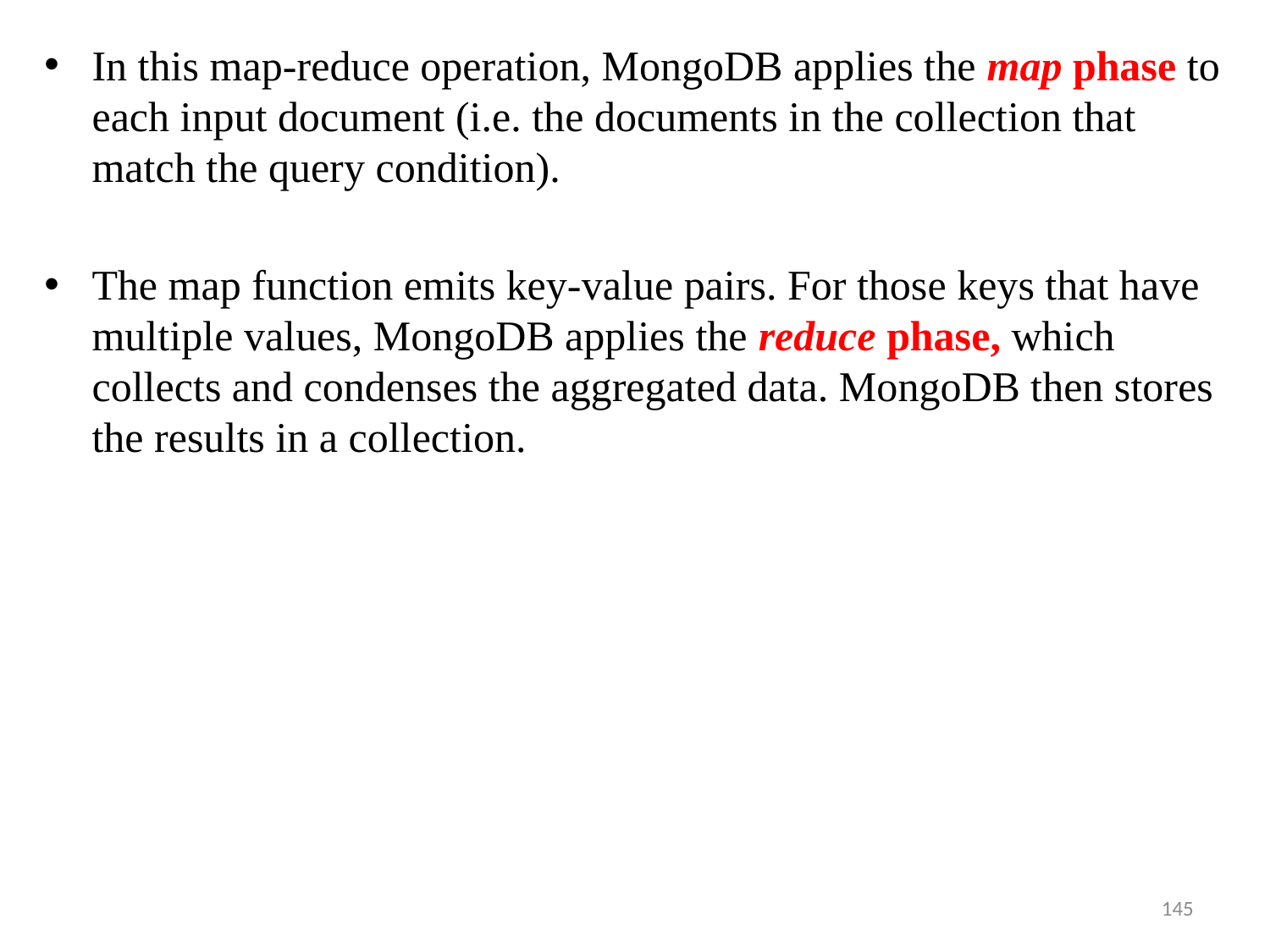

In this map-reduce operation, MongoDB applies the map phase to each input document (i.e. the documents in the collection that match the query condition).

The map function emits key-value pairs. For those keys that have multiple values, MongoDB applies the reduce phase, which collects and condenses the aggregated data. MongoDB then stores the results in a collection.

145